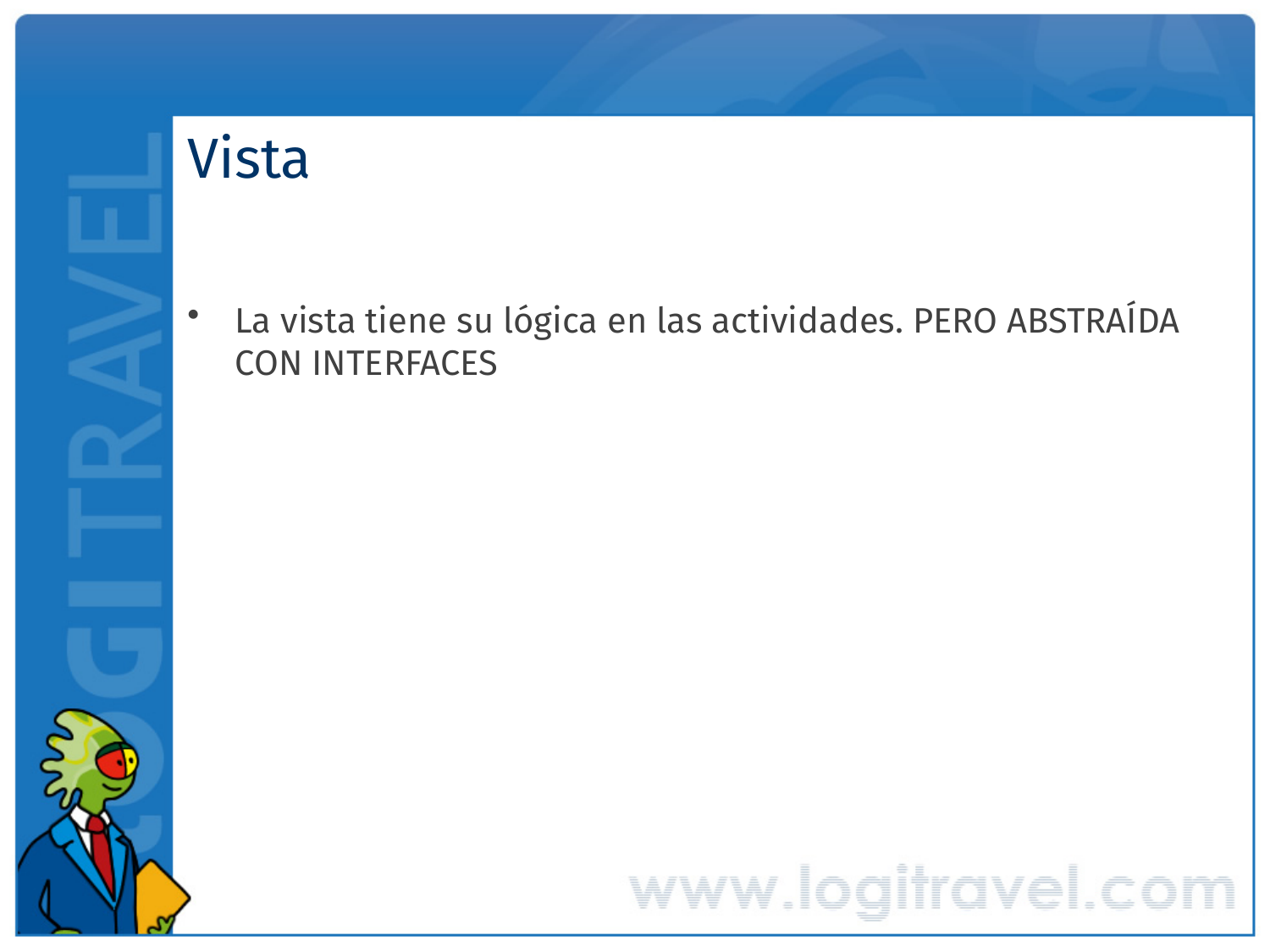

# Vista
La vista tiene su lógica en las actividades. PERO ABSTRAÍDA CON INTERFACES